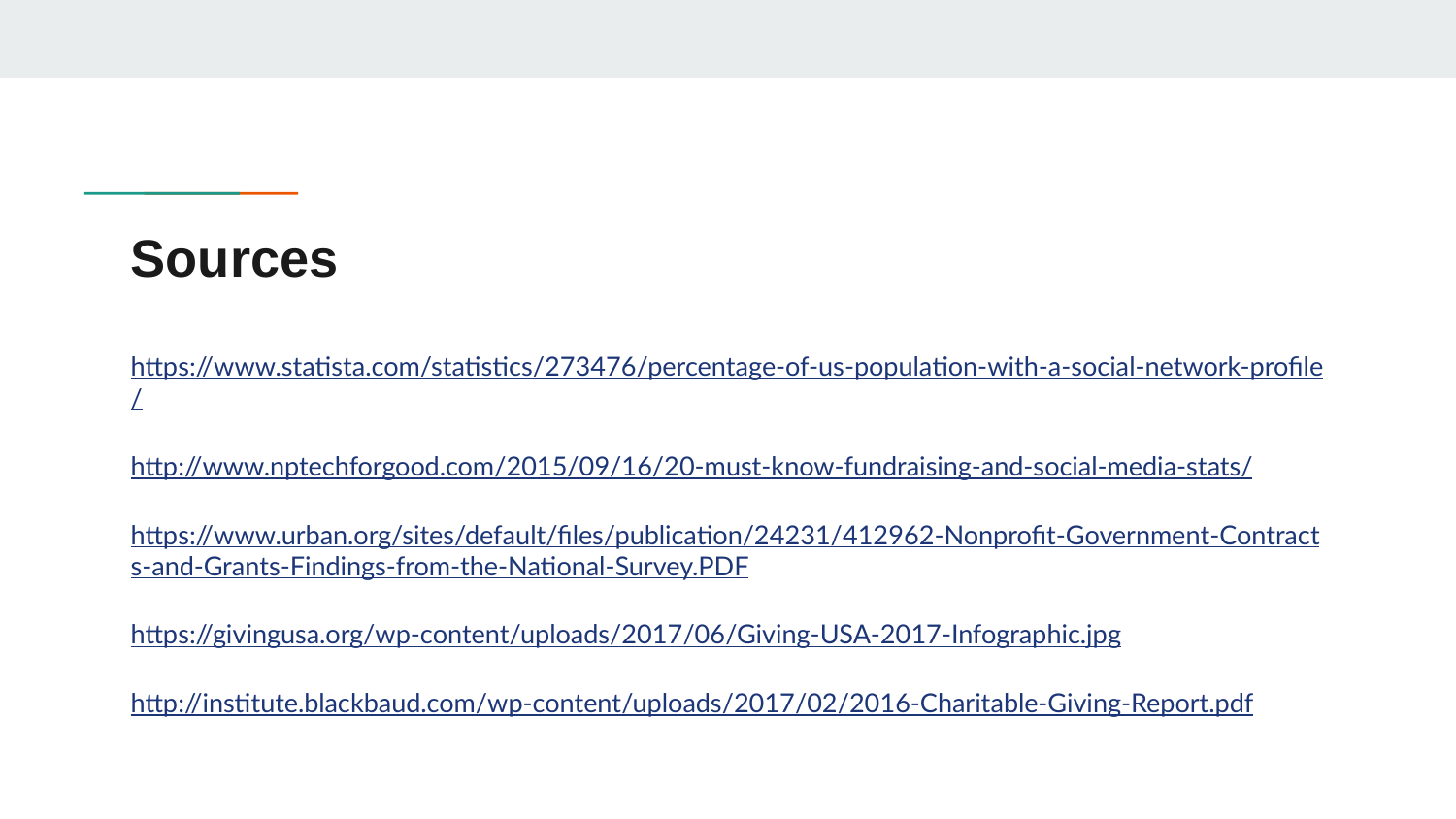

# Sources
https://www.statista.com/statistics/273476/percentage-of-us-population-with-a-social-network-profile/
http://www.nptechforgood.com/2015/09/16/20-must-know-fundraising-and-social-media-stats/
https://www.urban.org/sites/default/files/publication/24231/412962-Nonprofit-Government-Contracts-and-Grants-Findings-from-the-National-Survey.PDF
https://givingusa.org/wp-content/uploads/2017/06/Giving-USA-2017-Infographic.jpg
http://institute.blackbaud.com/wp-content/uploads/2017/02/2016-Charitable-Giving-Report.pdf